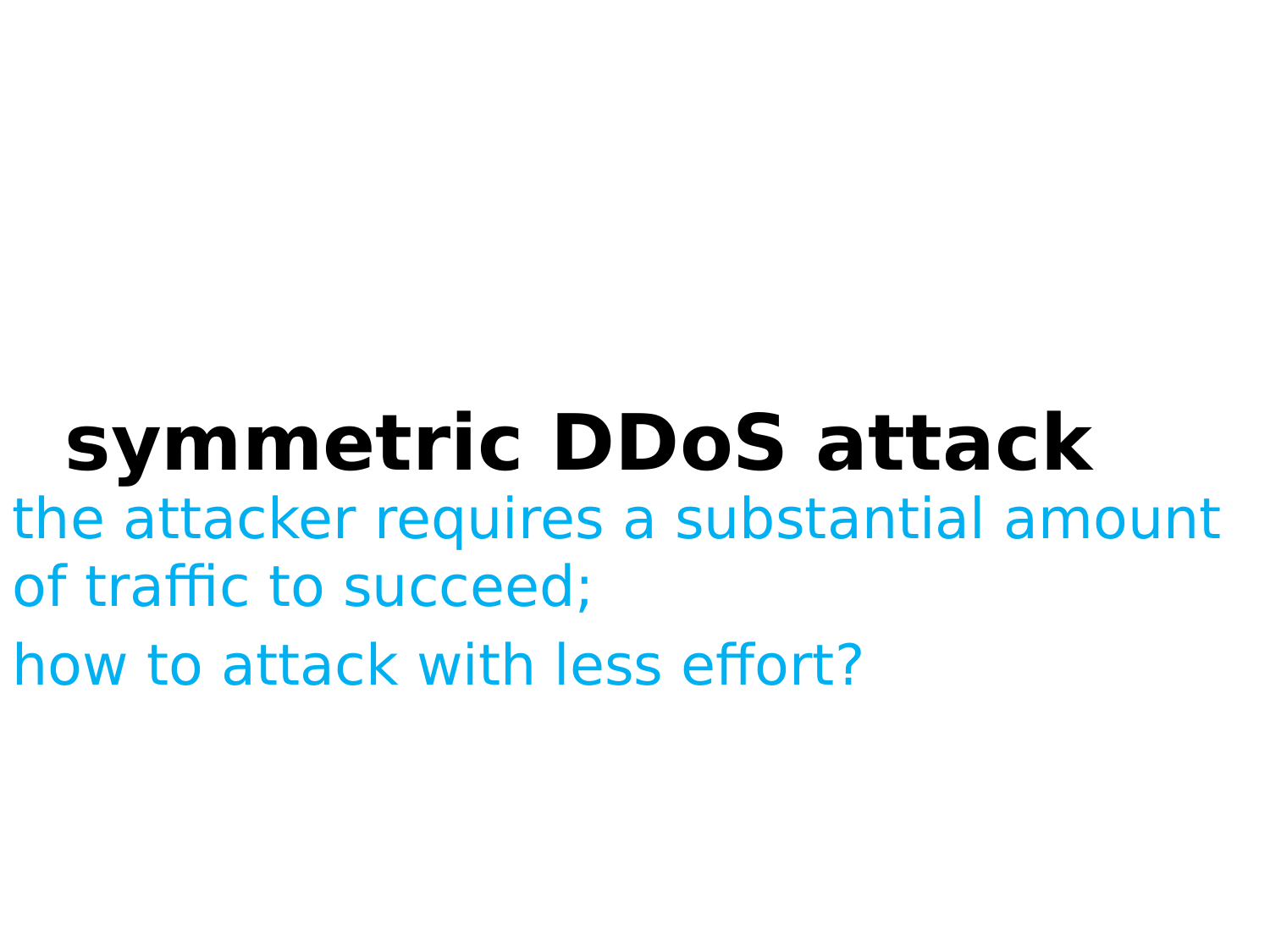

asymmetric DDoS attack
the attacker requires a substantial amount of traffic to succeed;
how to attack with less effort?